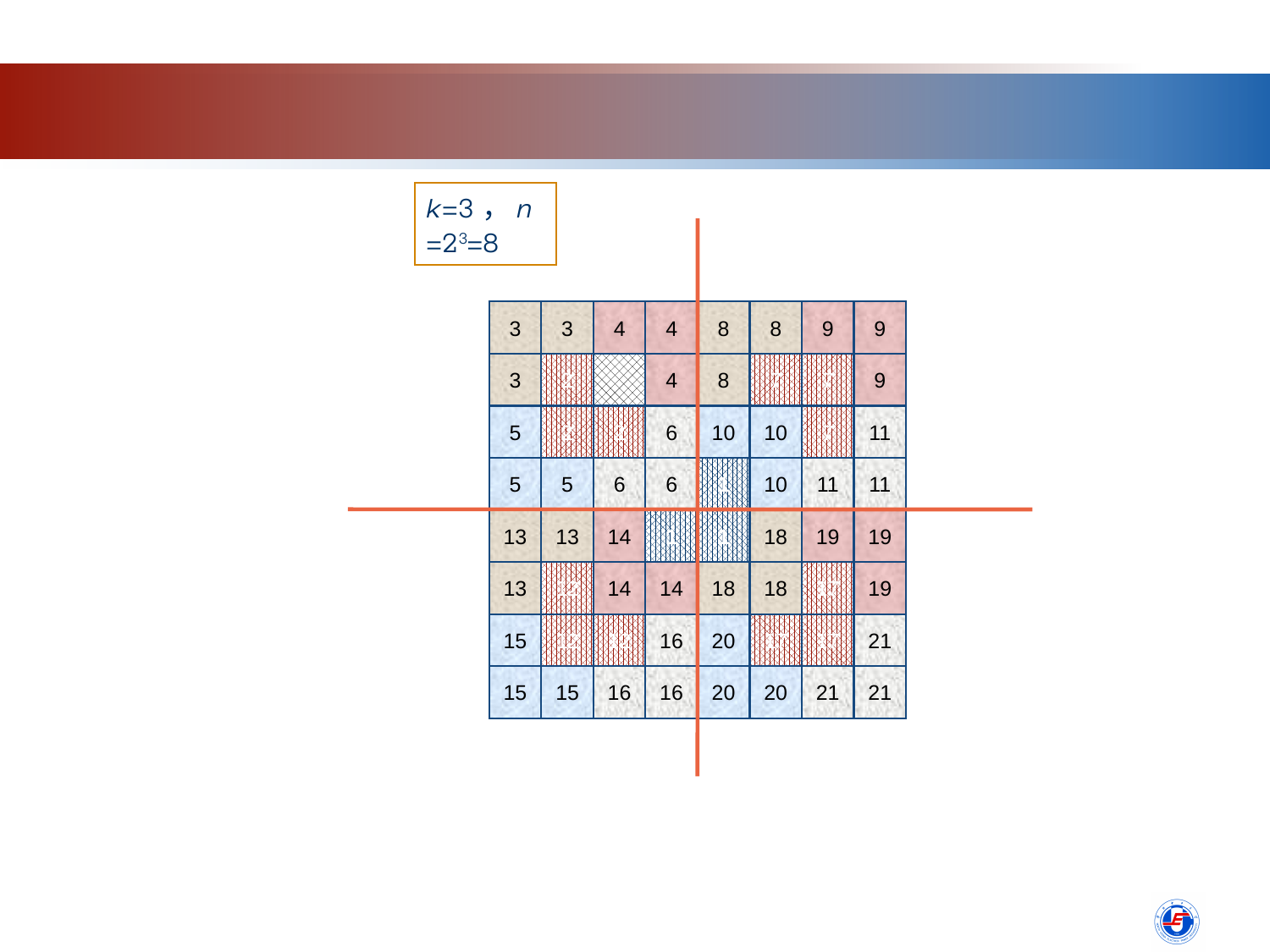

k=3，n=23=8
9
9
9

3
3
3

4
4
4

8
8
8

2
2
2

7
7
7

5
5
5

6
6
6

10
10
10

11
11
11

1
1
1

14
14
14

13
13
13

18
18
18

19
19
19

12
12
12

17
17
17

15
15
15

16
16
16

20
20
20

21
21
21